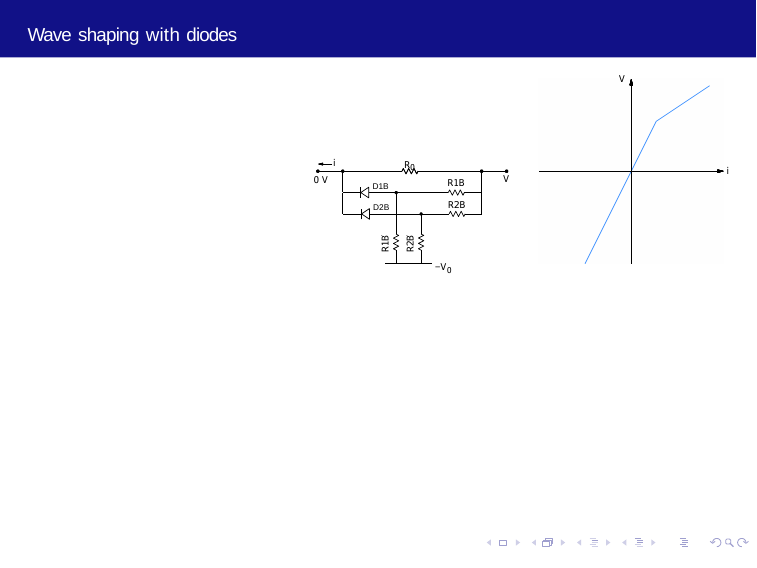

Wave shaping with diodes
V

R0
i
i

V
0 V
R1B
D1B

R2B
D2B

R2B′
R1B′
−V0